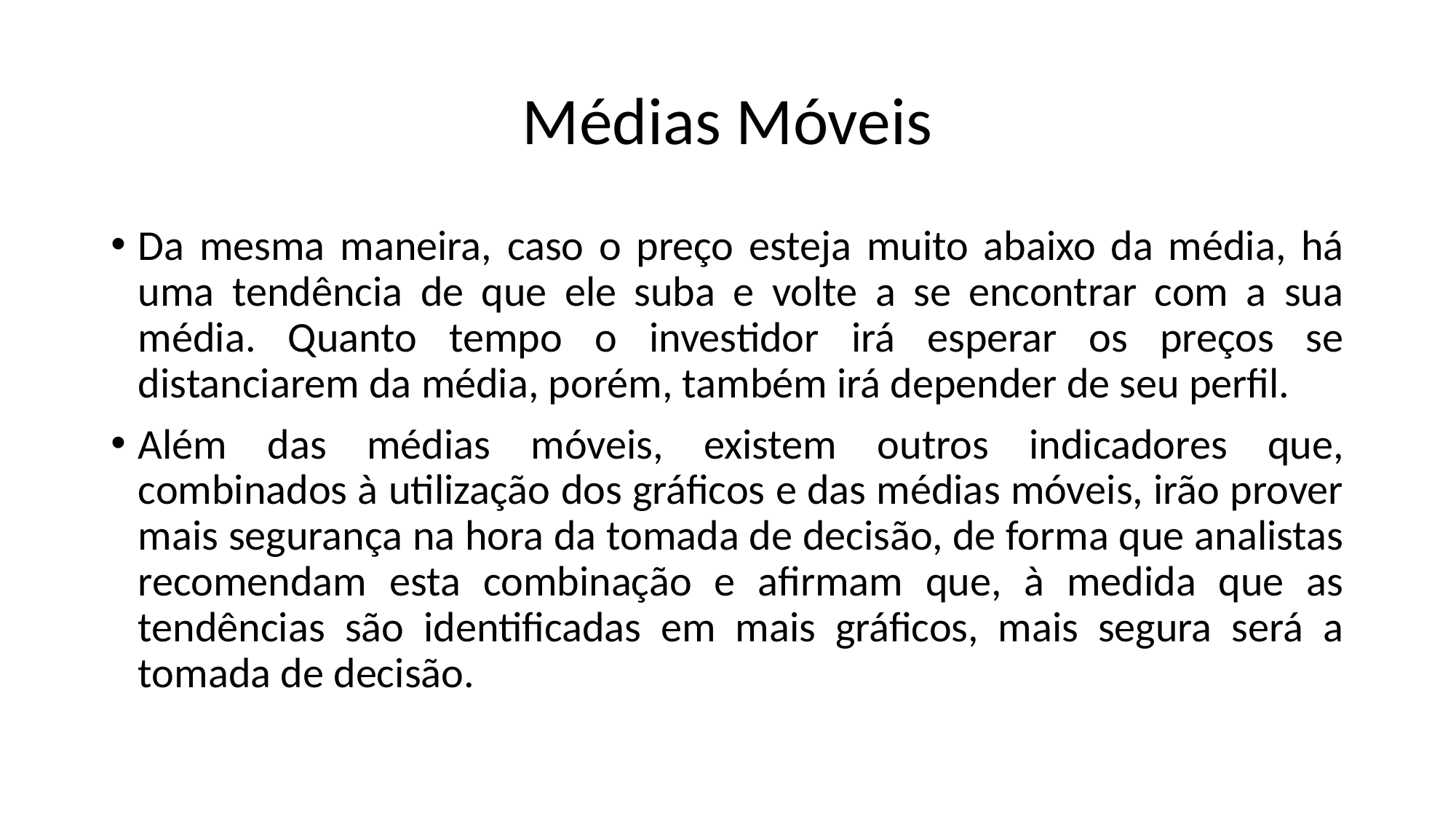

# Médias Móveis
Da mesma maneira, caso o preço esteja muito abaixo da média, há uma tendência de que ele suba e volte a se encontrar com a sua média. Quanto tempo o investidor irá esperar os preços se distanciarem da média, porém, também irá depender de seu perfil.
Além das médias móveis, existem outros indicadores que, combinados à utilização dos gráficos e das médias móveis, irão prover mais segurança na hora da tomada de decisão, de forma que analistas recomendam esta combinação e afirmam que, à medida que as tendências são identificadas em mais gráficos, mais segura será a tomada de decisão.